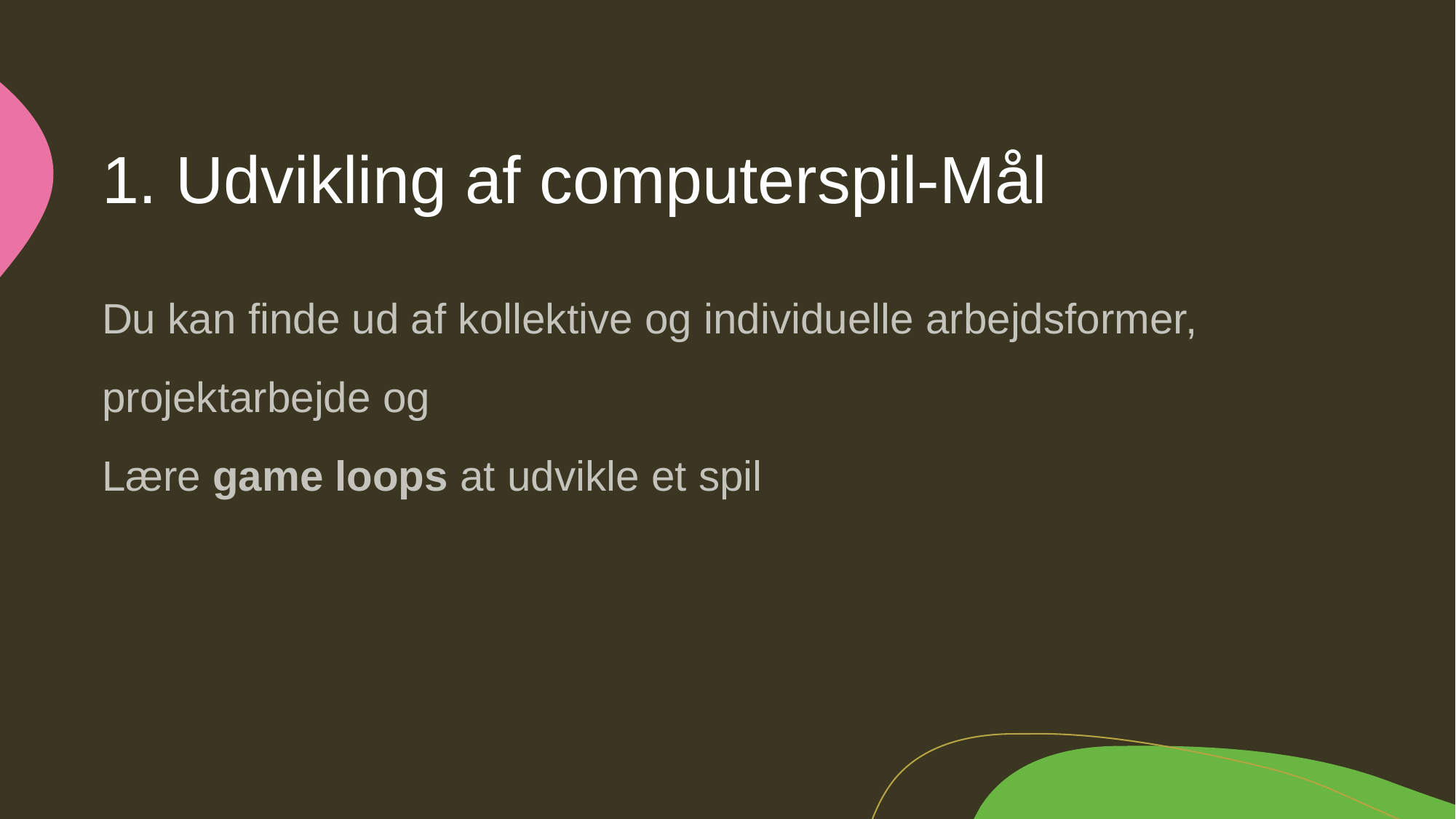

# 1. Udvikling af computerspil-Mål
Du kan finde ud af kollektive og individuelle arbejdsformer,
projektarbejde og
Lære game loops at udvikle et spil